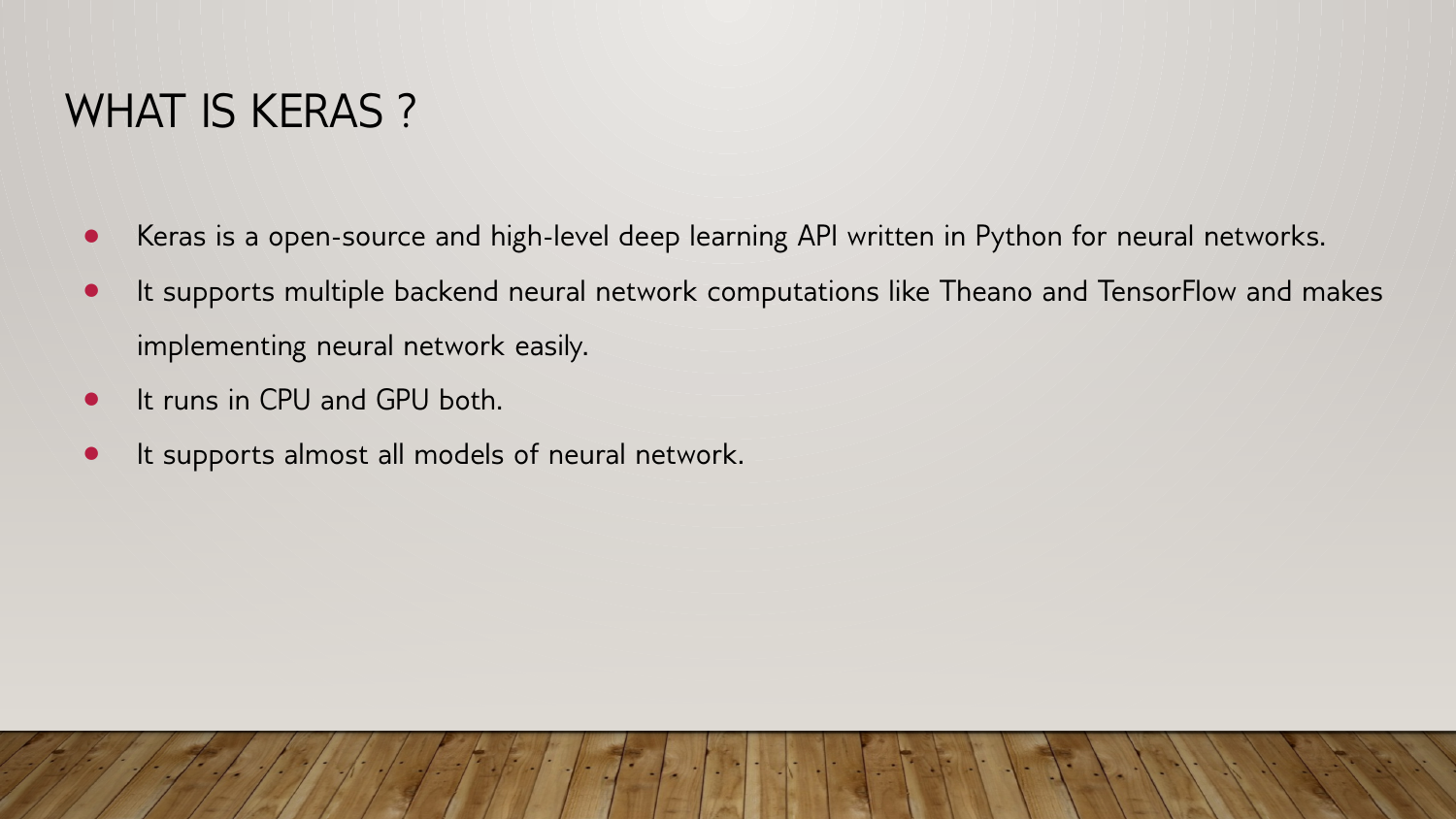

# What is Keras ?
Keras is a open-source and high-level deep learning API written in Python for neural networks.
It supports multiple backend neural network computations like Theano and TensorFlow and makes implementing neural network easily.
It runs in CPU and GPU both.
It supports almost all models of neural network.